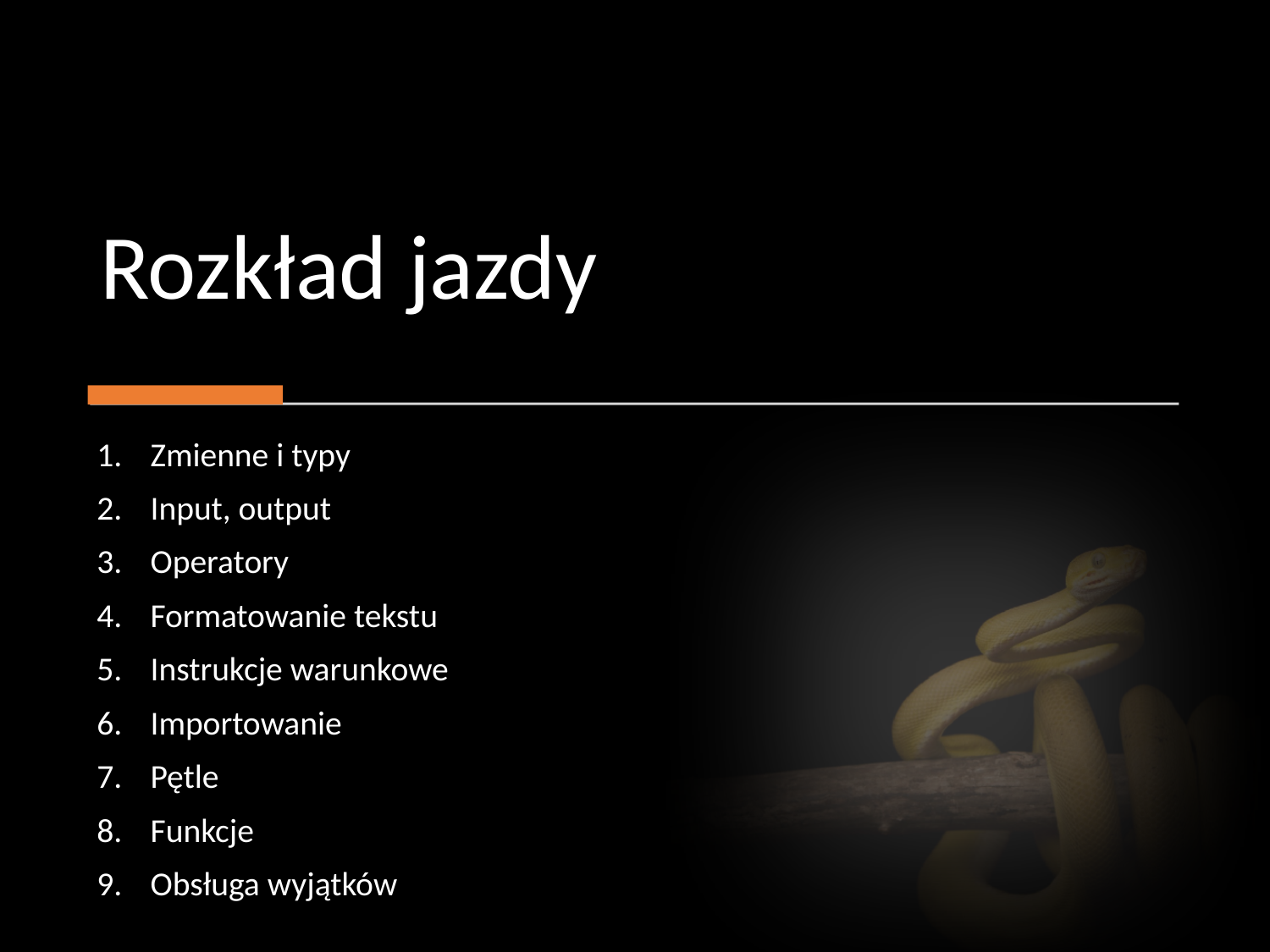

# Rozkład jazdy

Zmienne i typy
Input, output
Operatory
Formatowanie tekstu
Instrukcje warunkowe
Importowanie
Pętle
Funkcje
Obsługa wyjątków